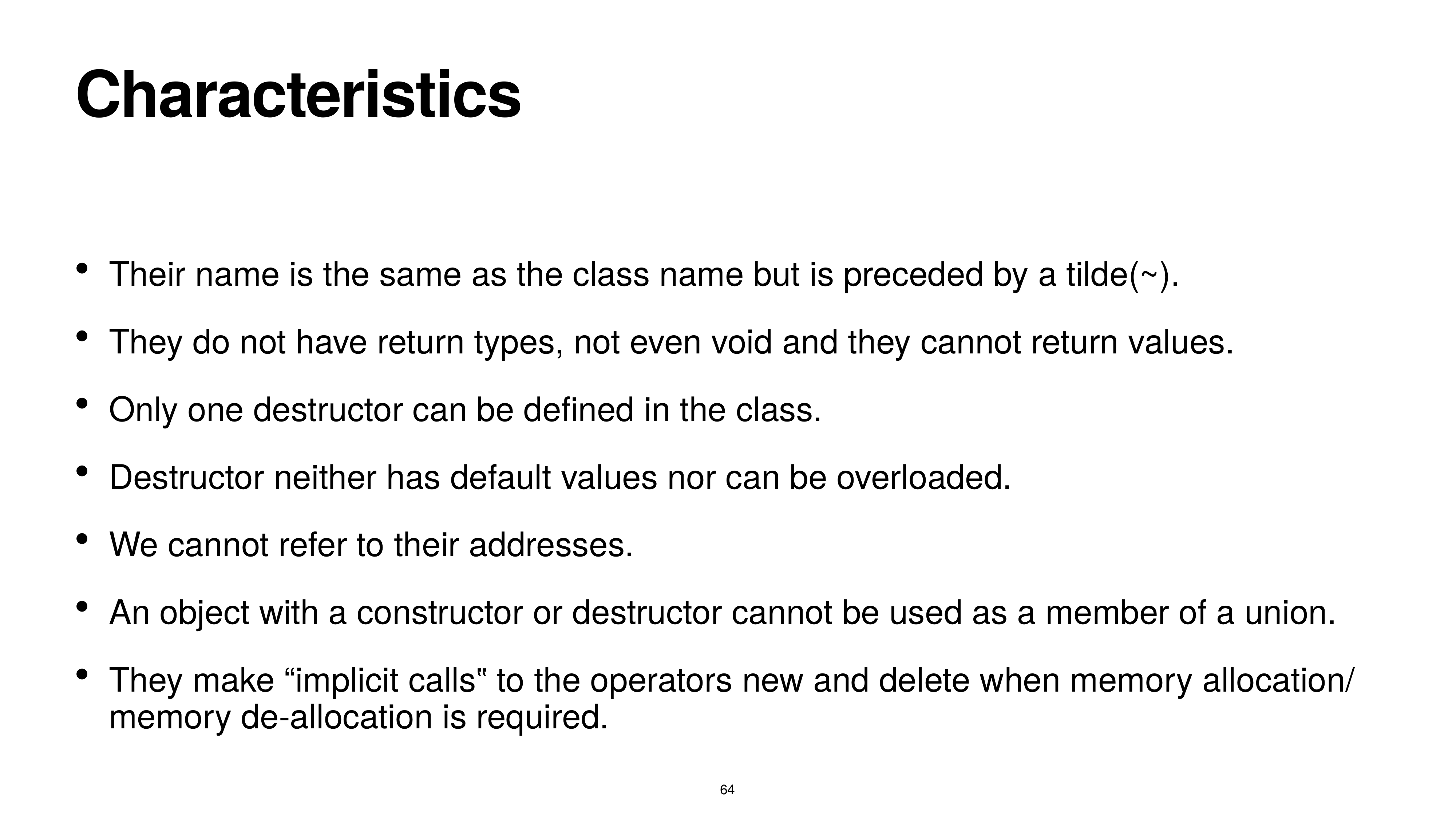

# Characteristics

Their name is the same as the class name but is preceded by a tilde(~).
They do not have return types, not even void and they cannot return values.
Only one destructor can be defined in the class.
Destructor neither has default values nor can be overloaded.
We cannot refer to their addresses.
An object with a constructor or destructor cannot be used as a member of a union.
They make “implicit calls‟ to the operators new and delete when memory allocation/ memory de-allocation is required.
64